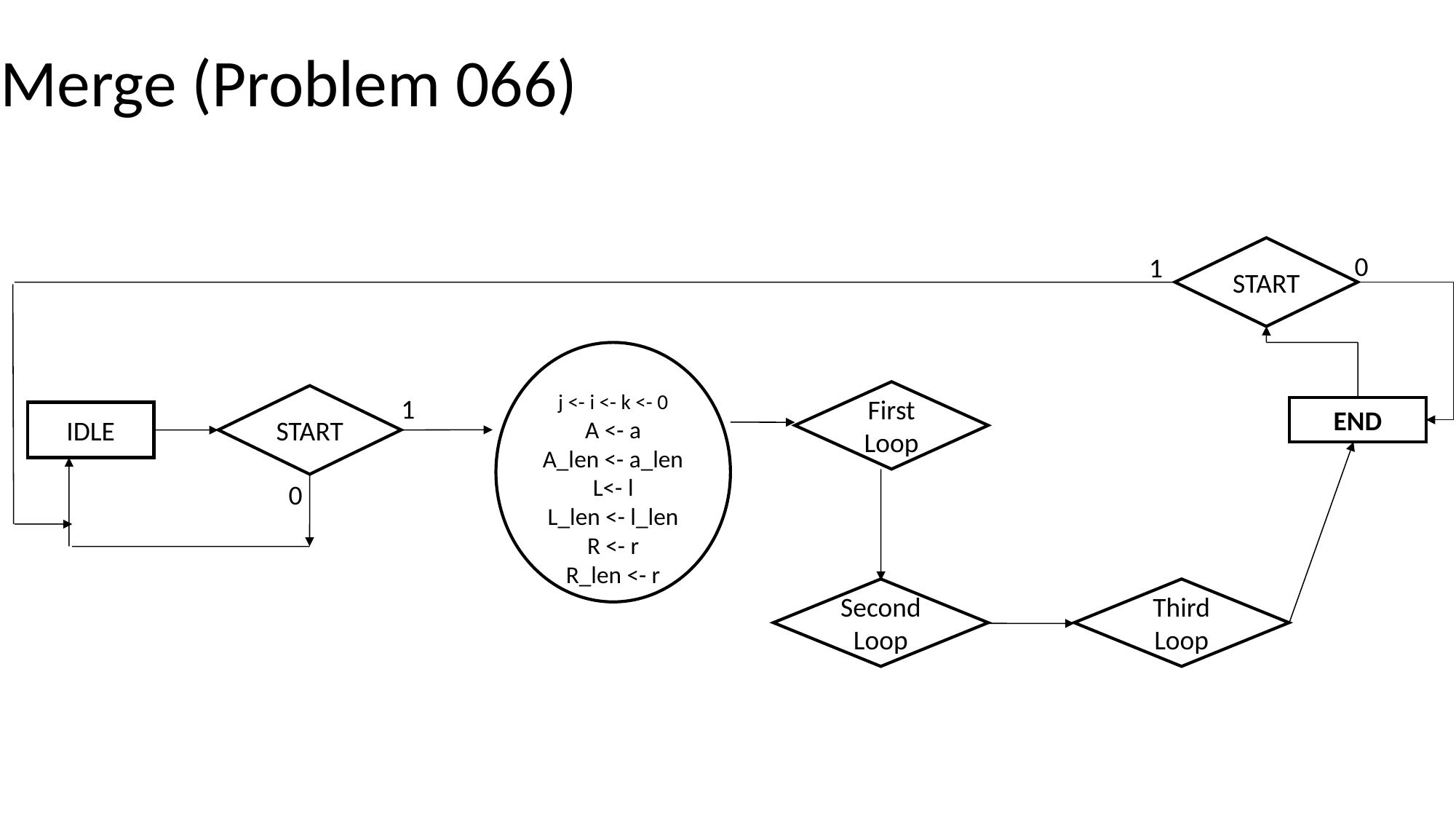

# Merge (Problem 066)
START
0
1

j <- i <- k <- 0
A <- a
A_len <- a_len
L<- l
L_len <- l_len
R <- r
R_len <- r

First Loop
START
1
END
IDLE

0

Second Loop
Third Loop